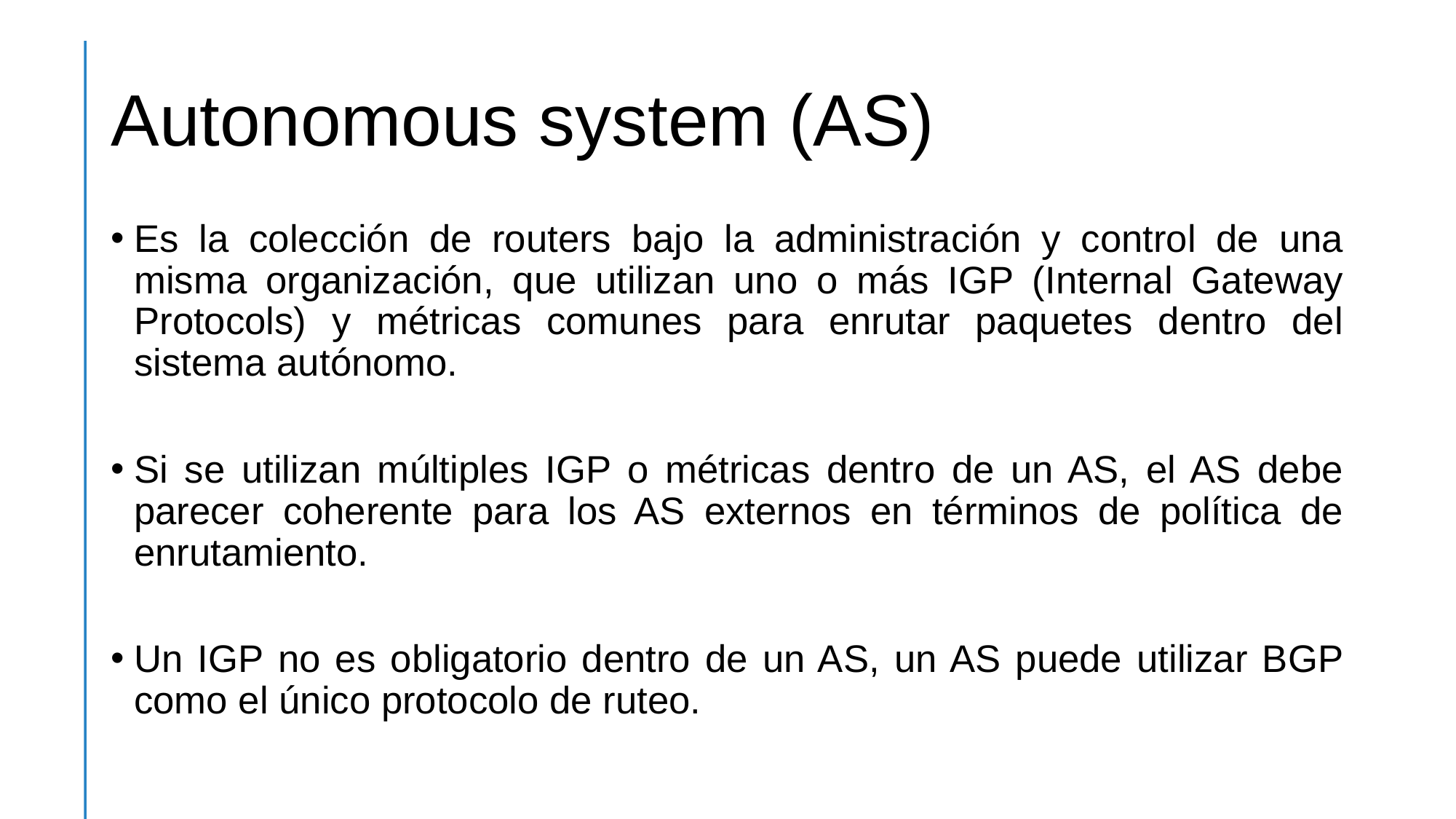

# Autonomous system (AS)
Es la colección de routers bajo la administración y control de una misma organización, que utilizan uno o más IGP (Internal Gateway Protocols) y métricas comunes para enrutar paquetes dentro del sistema autónomo.

Si se utilizan múltiples IGP o métricas dentro de un AS, el AS debe parecer coherente para los AS externos en términos de política de enrutamiento.

Un IGP no es obligatorio dentro de un AS, un AS puede utilizar BGP como el único protocolo de ruteo.